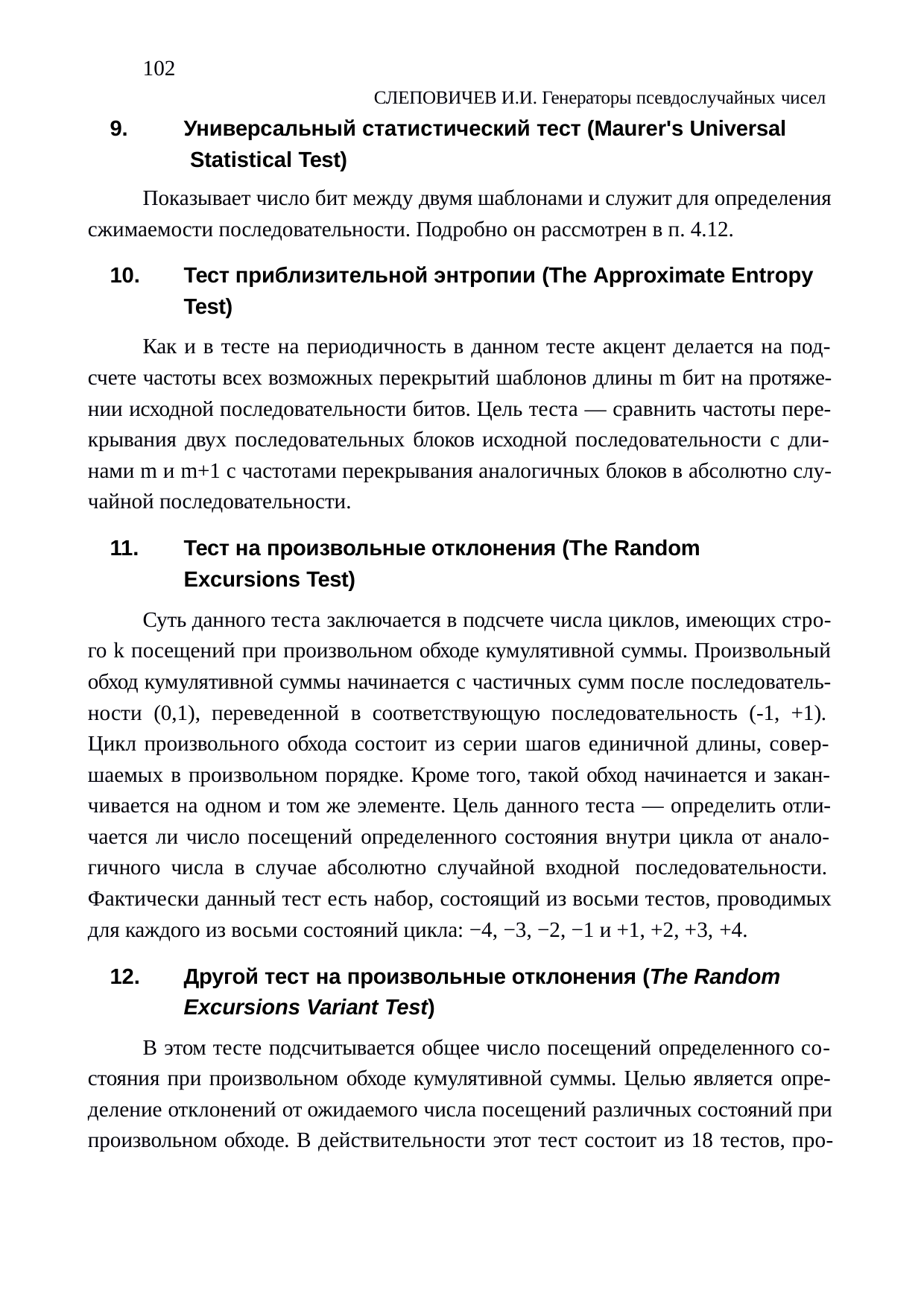

102
СЛЕПОВИЧЕВ И.И. Генераторы псевдослучайных чисел
Универсальный статистический тест (Maurer's Universal  Statistical Test)
Показывает число бит между двумя шаблонами и служит для определения  сжимаемости последовательности. Подробно он рассмотрен в п. 4.12.
Тест приблизительной энтропии (The Approximate Entropy  Test)
Как и в тесте на периодичность в данном тесте акцент делается на под-  счете частоты всех возможных перекрытий шаблонов длины m бит на протяже-  нии исходной последовательности битов. Цель теста — сравнить частоты пере-  крывания двух последовательных блоков исходной последовательности с дли-  нами m и m+1 с частотами перекрывания аналогичных блоков в абсолютно слу-  чайной последовательности.
Тест на произвольные отклонения (The Random  Excursions Test)
Суть данного теста заключается в подсчете числа циклов, имеющих стро-  го k посещений при произвольном обходе кумулятивной суммы. Произвольный  обход кумулятивной суммы начинается с частичных сумм после последователь-  ности (0,1), переведенной в соответствующую последовательность (-1, +1).  Цикл произвольного обхода состоит из серии шагов единичной длины, совер-  шаемых в произвольном порядке. Кроме того, такой обход начинается и закан-  чивается на одном и том же элементе. Цель данного теста — определить отли-  чается ли число посещений определенного состояния внутри цикла от анало-  гичного числа в случае абсолютно случайной входной последовательности.  Фактически данный тест есть набор, состоящий из восьми тестов, проводимых  для каждого из восьми состояний цикла: −4, −3, −2, −1 и +1, +2, +3, +4.
Другой тест на произвольные отклонения (The Random  Excursions Variant Test)
В этом тесте подсчитывается общее число посещений определенного со-  стояния при произвольном обходе кумулятивной суммы. Целью является опре-  деление отклонений от ожидаемого числа посещений различных состояний при  произвольном обходе. В действительности этот тест состоит из 18 тестов, про-